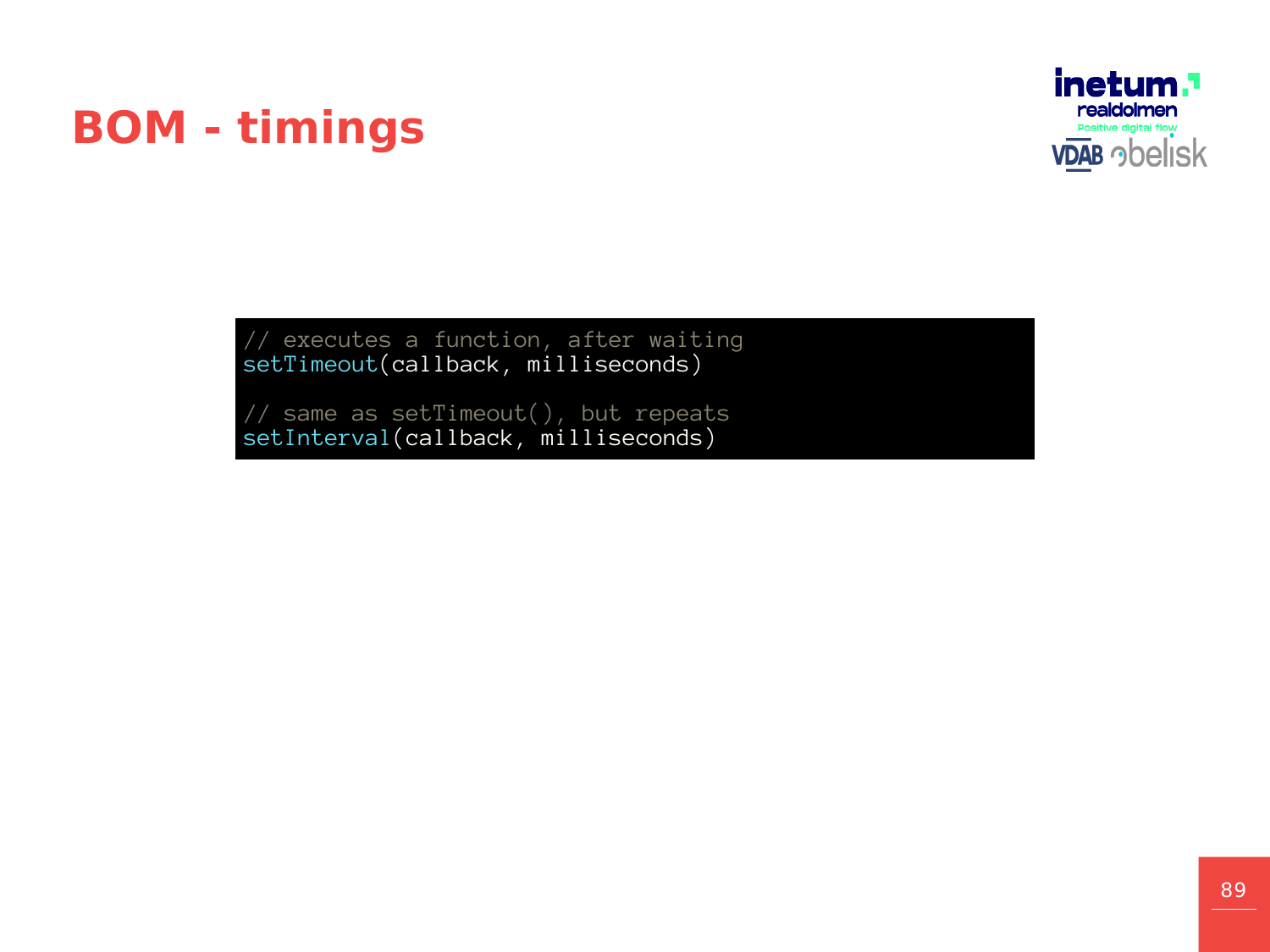

# BOM - timings

| // executes a function, after waiting setTimeout(callback, milliseconds) // same as setTimeout(), but repeats setInterval(callback, milliseconds) |
| --- |